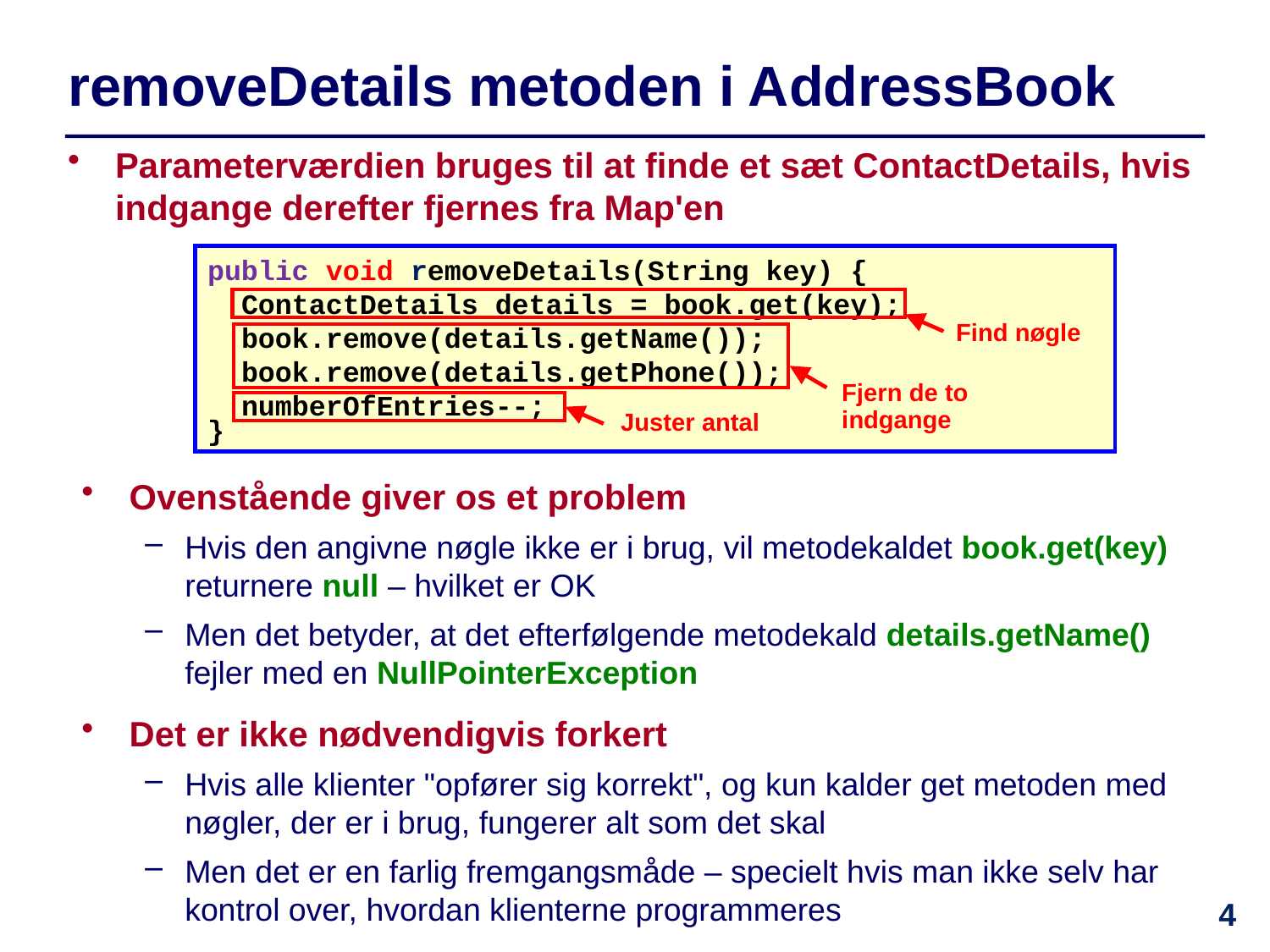

# removeDetails metoden i AddressBook
Parameterværdien bruges til at finde et sæt ContactDetails, hvis indgange derefter fjernes fra Map'en

public void removeDetails(String key) {
  ContactDetails details = book.get(key);
  book.remove(details.getName());
  book.remove(details.getPhone());
  numberOfEntries--;
}

Find nøgle

Fjern de to indgange

Juster antal

Ovenstående giver os et problem
Hvis den angivne nøgle ikke er i brug, vil metodekaldet book.get(key) returnere null – hvilket er OK
Men det betyder, at det efterfølgende metodekald details.getName() fejler med en NullPointerException
Det er ikke nødvendigvis forkert
Hvis alle klienter "opfører sig korrekt", og kun kalder get metoden med nøgler, der er i brug, fungerer alt som det skal
Men det er en farlig fremgangsmåde – specielt hvis man ikke selv har kontrol over, hvordan klienterne programmeres

4